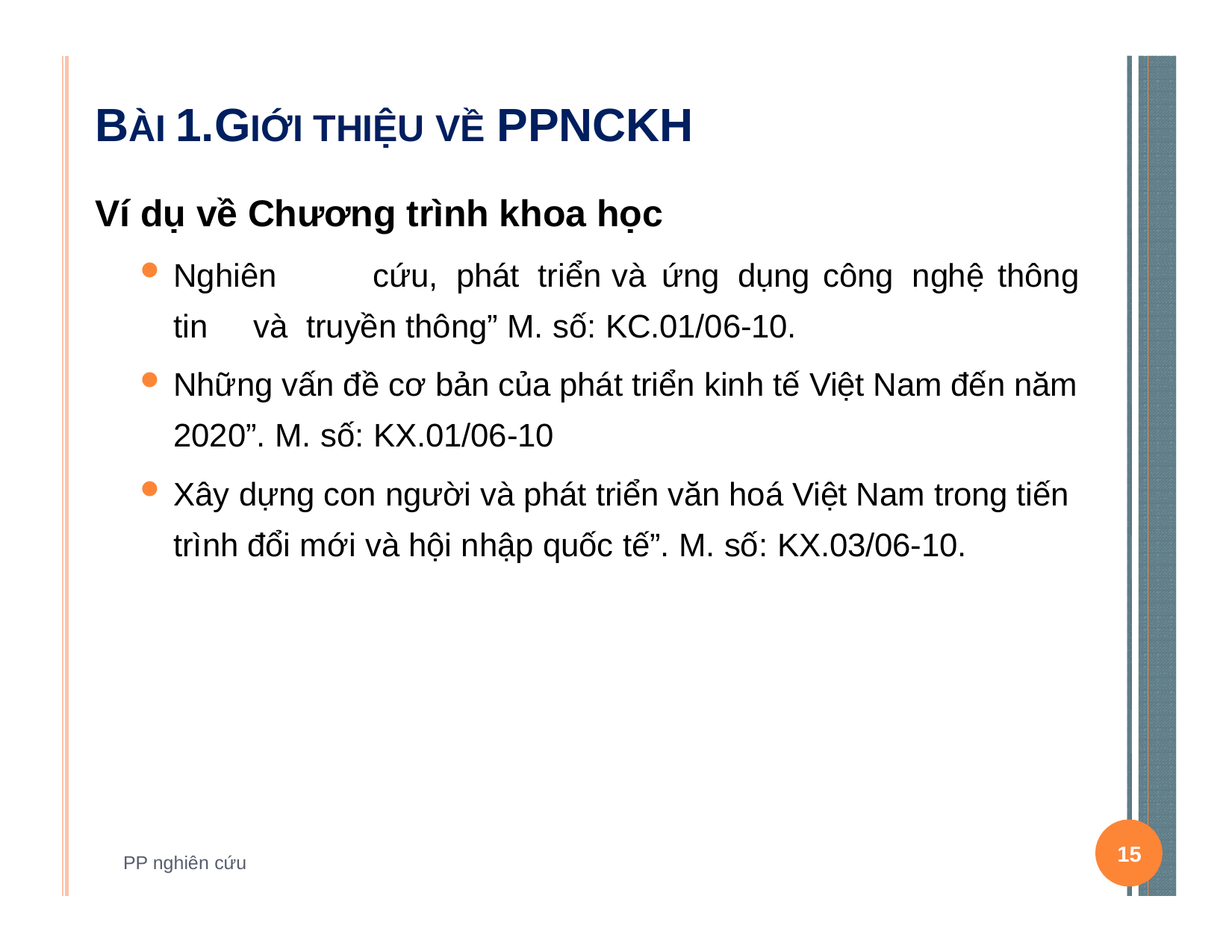

# BÀI 1.GIỚI THIỆU VỀ PPNCKH
Ví dụ về Chương trình khoa học
Nghiên	cứu,  phát  triển	và	ứng  dụng	công  nghệ	thông	tin	và  truyền thông” M. số: KC.01/06-10.
Những vấn đề cơ bản của phát triển kinh tế Việt Nam đến năm  2020”. M. số: KX.01/06-10
Xây dựng con người và phát triển văn hoá Việt Nam trong tiến  trình đổi mới và hội nhập quốc tế”. M. số: KX.03/06-10.

15
PP nghiên cứu